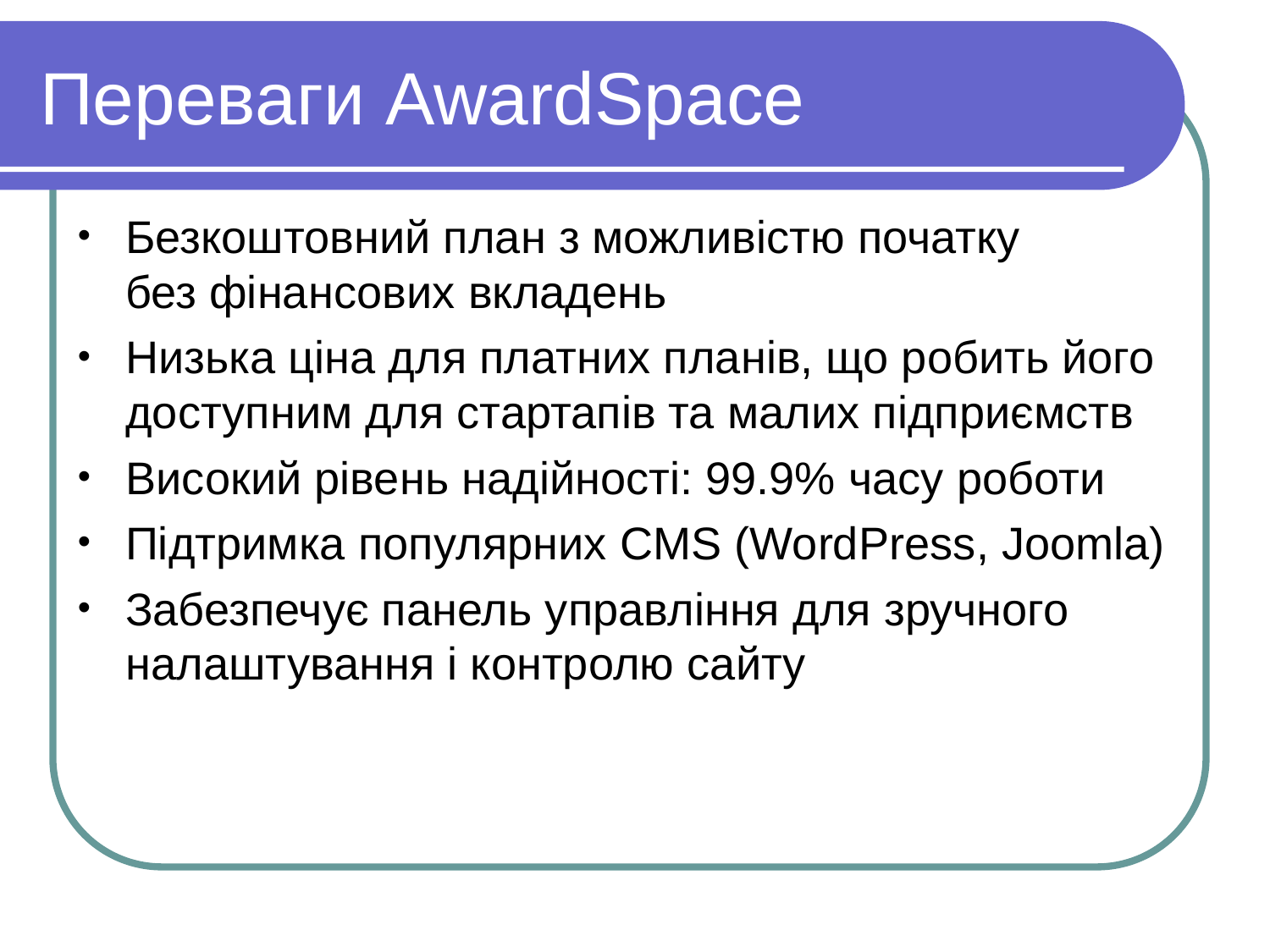

Переваги AwardSpace
Безкоштовний план з можливістю початку         без фінансових вкладень
Низька ціна для платних планів, що робить його доступним для стартапів та малих підприємств
Високий рівень надійності: 99.9% часу роботи
Підтримка популярних CMS (WordPress, Joomla)
Забезпечує панель управління для зручного налаштування і контролю сайту